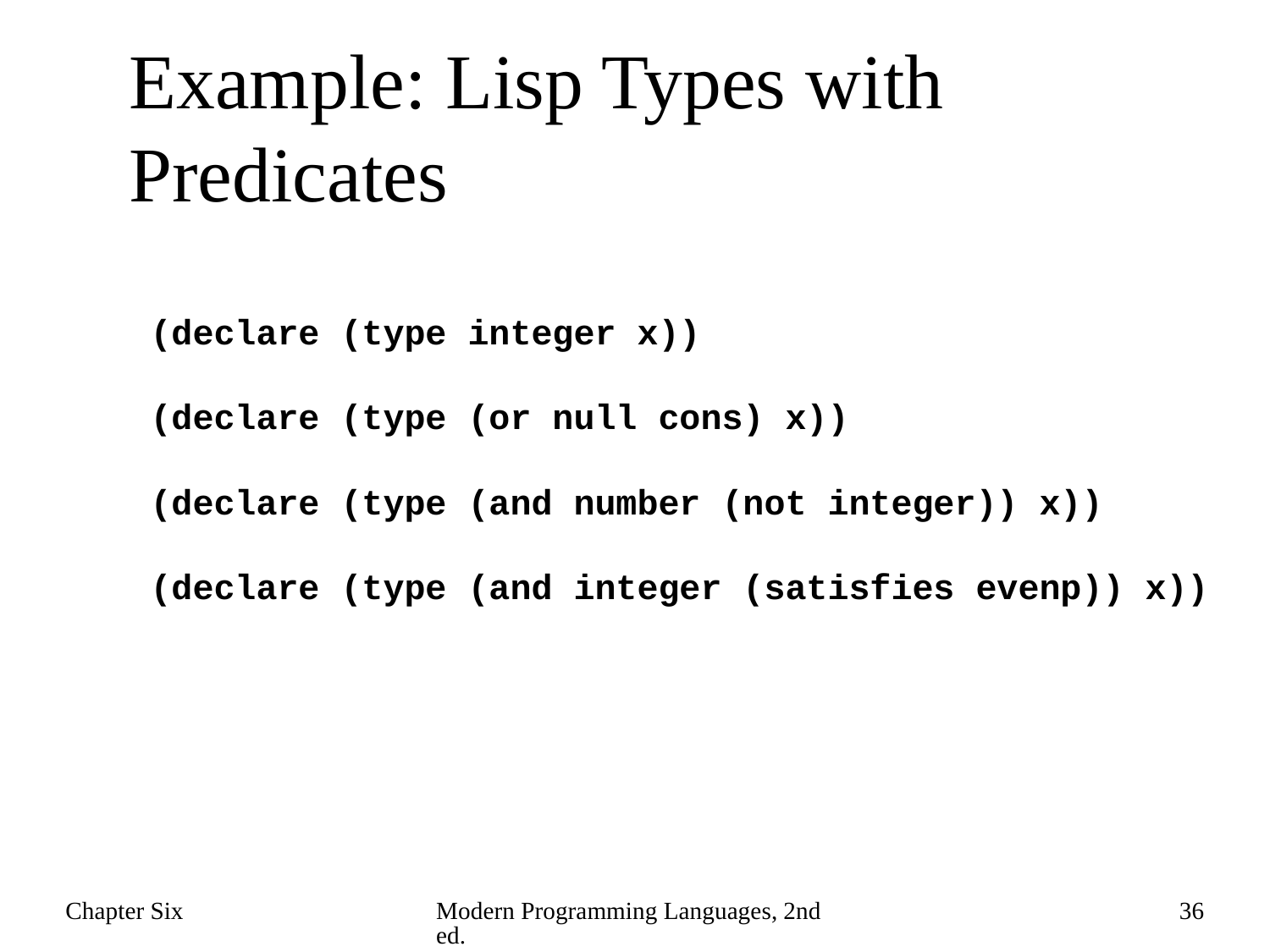

# Example: Lisp Types with Predicates
(declare (type integer x))

(declare (type (or null cons) x))

(declare (type (and number (not integer)) x))

(declare (type (and integer (satisfies evenp)) x))
Chapter Six
Modern Programming Languages, 2nd ed.
36